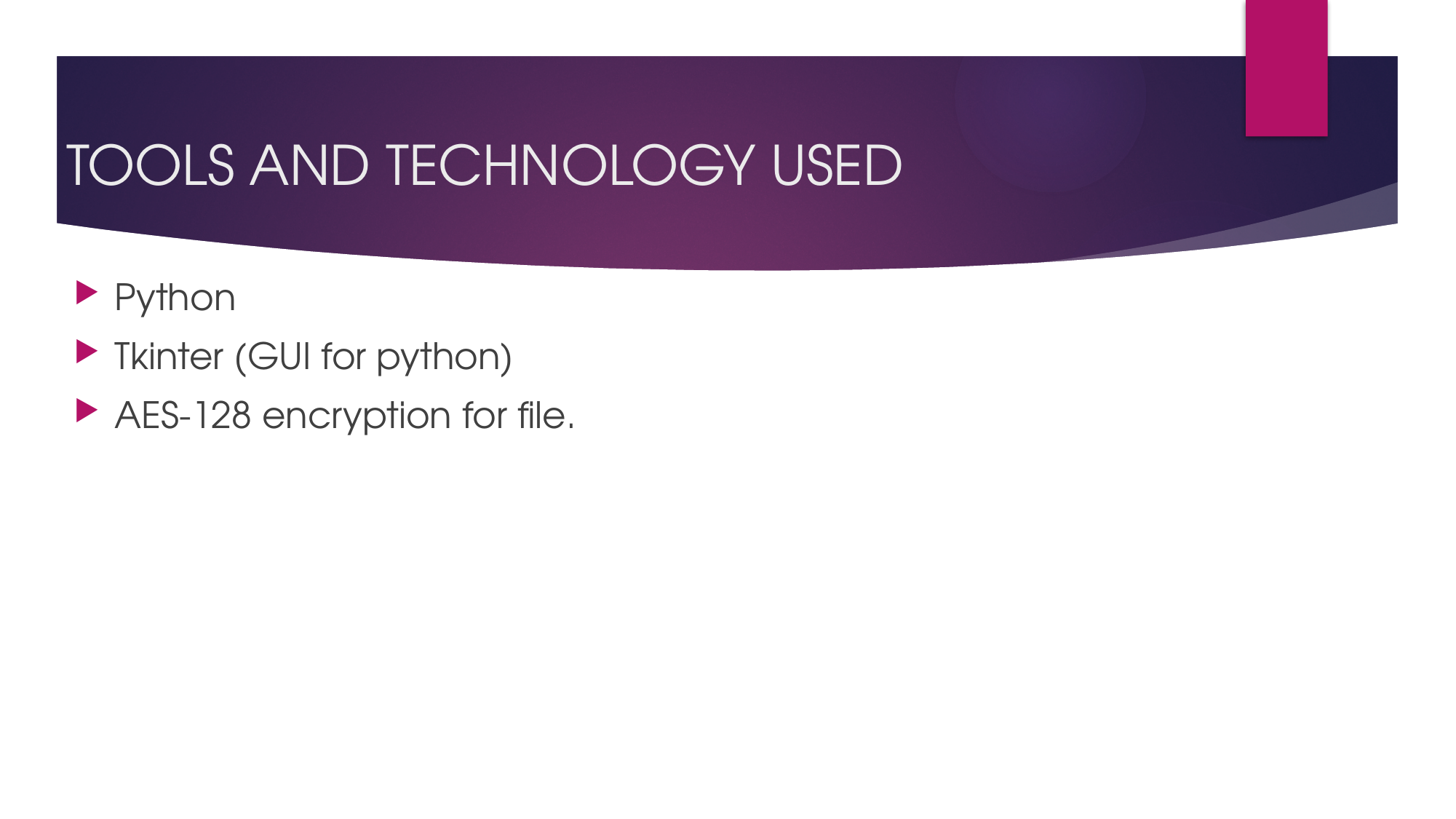

# TOOLS AND TECHNOLOGY USED
Python
Tkinter (GUI for python)
AES-128 encryption for file.